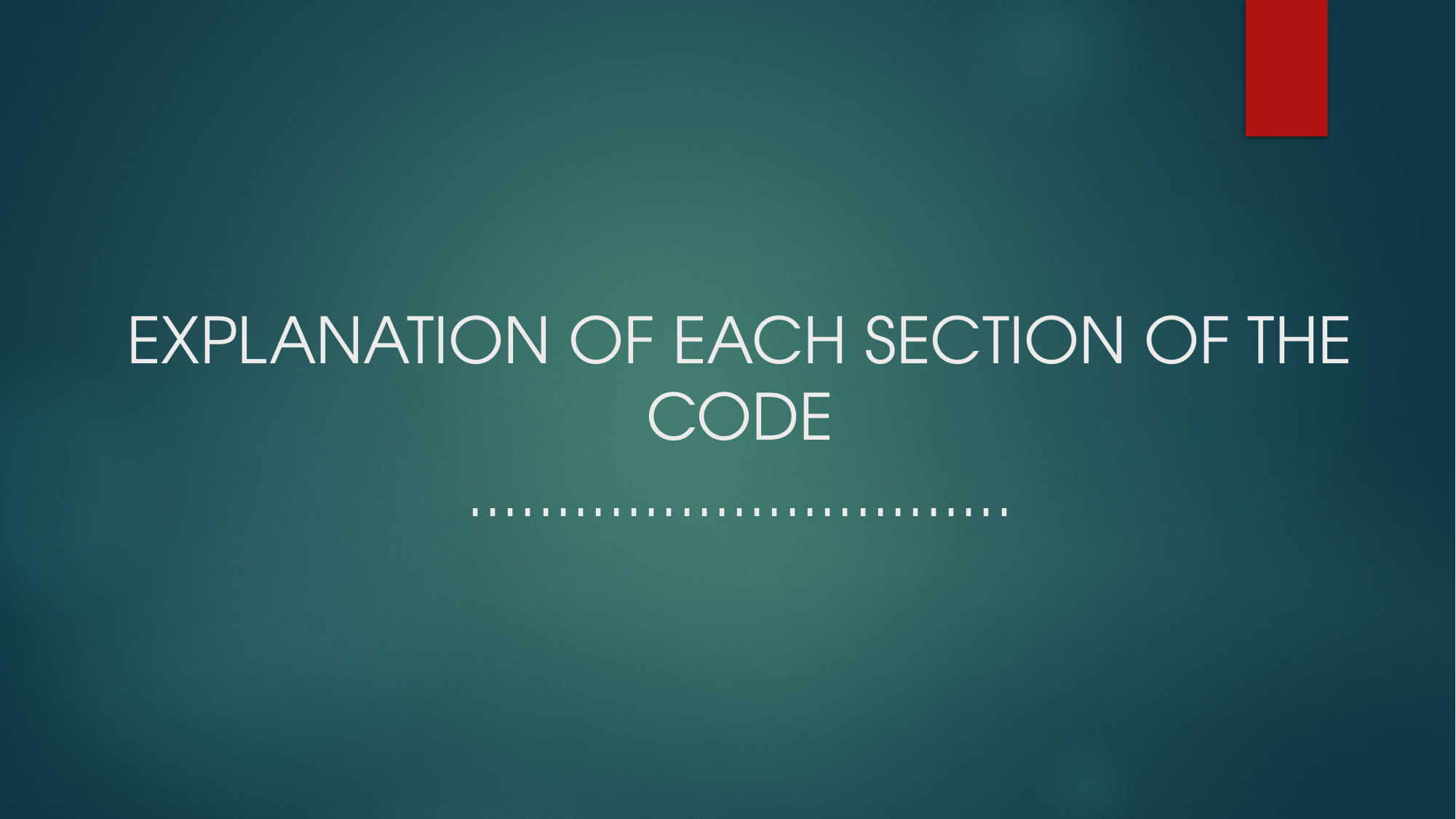

# EXPLANATION OF EACH SECTION OF THE CODE ...............................